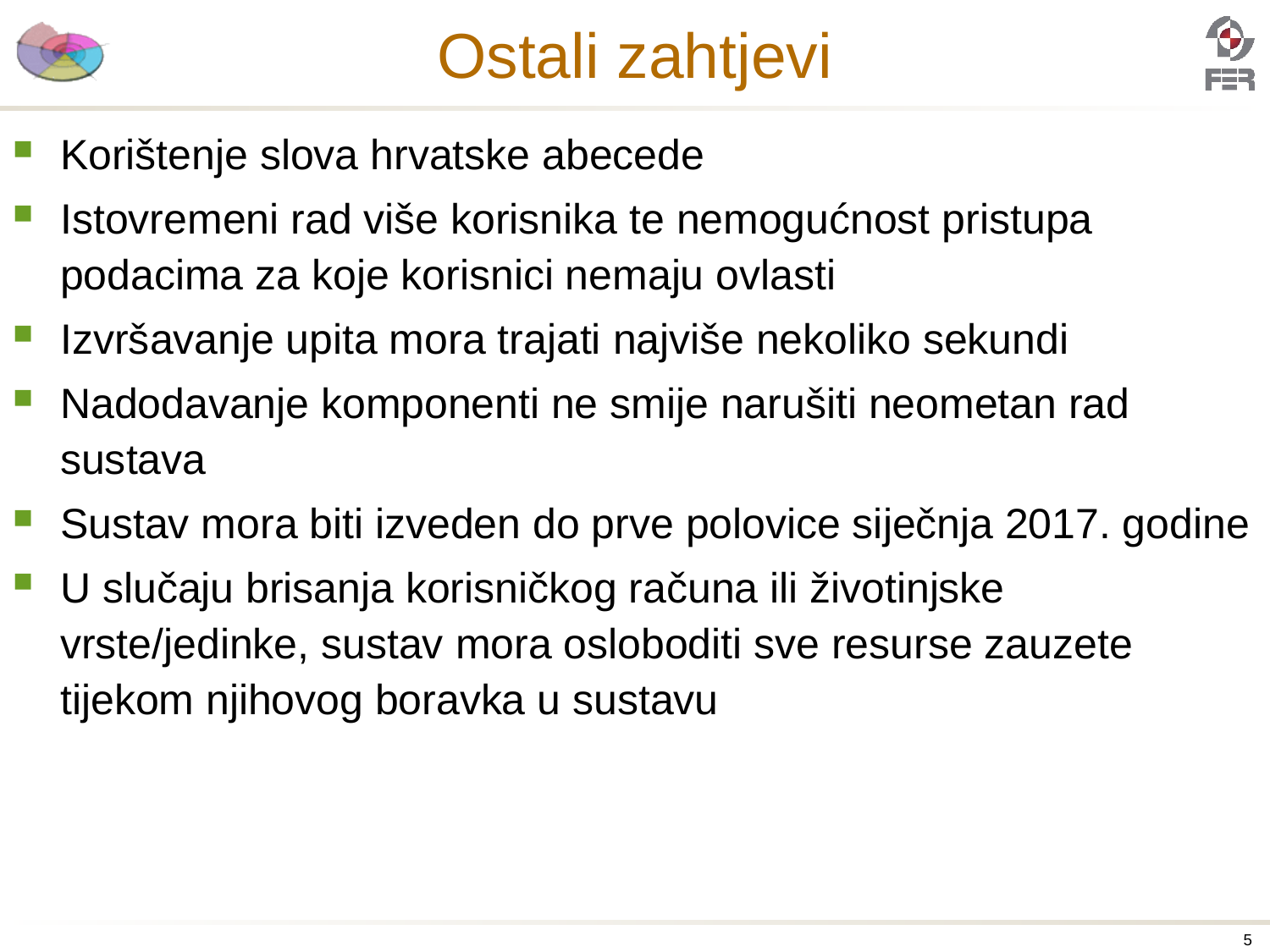

# Ostali zahtjevi
Korištenje slova hrvatske abecede
Istovremeni rad više korisnika te nemogućnost pristupa podacima za koje korisnici nemaju ovlasti
Izvršavanje upita mora trajati najviše nekoliko sekundi
Nadodavanje komponenti ne smije narušiti neometan rad sustava
Sustav mora biti izveden do prve polovice siječnja 2017. godine
U slučaju brisanja korisničkog računa ili životinjske vrste/jedinke, sustav mora osloboditi sve resurse zauzete tijekom njihovog boravka u sustavu
5